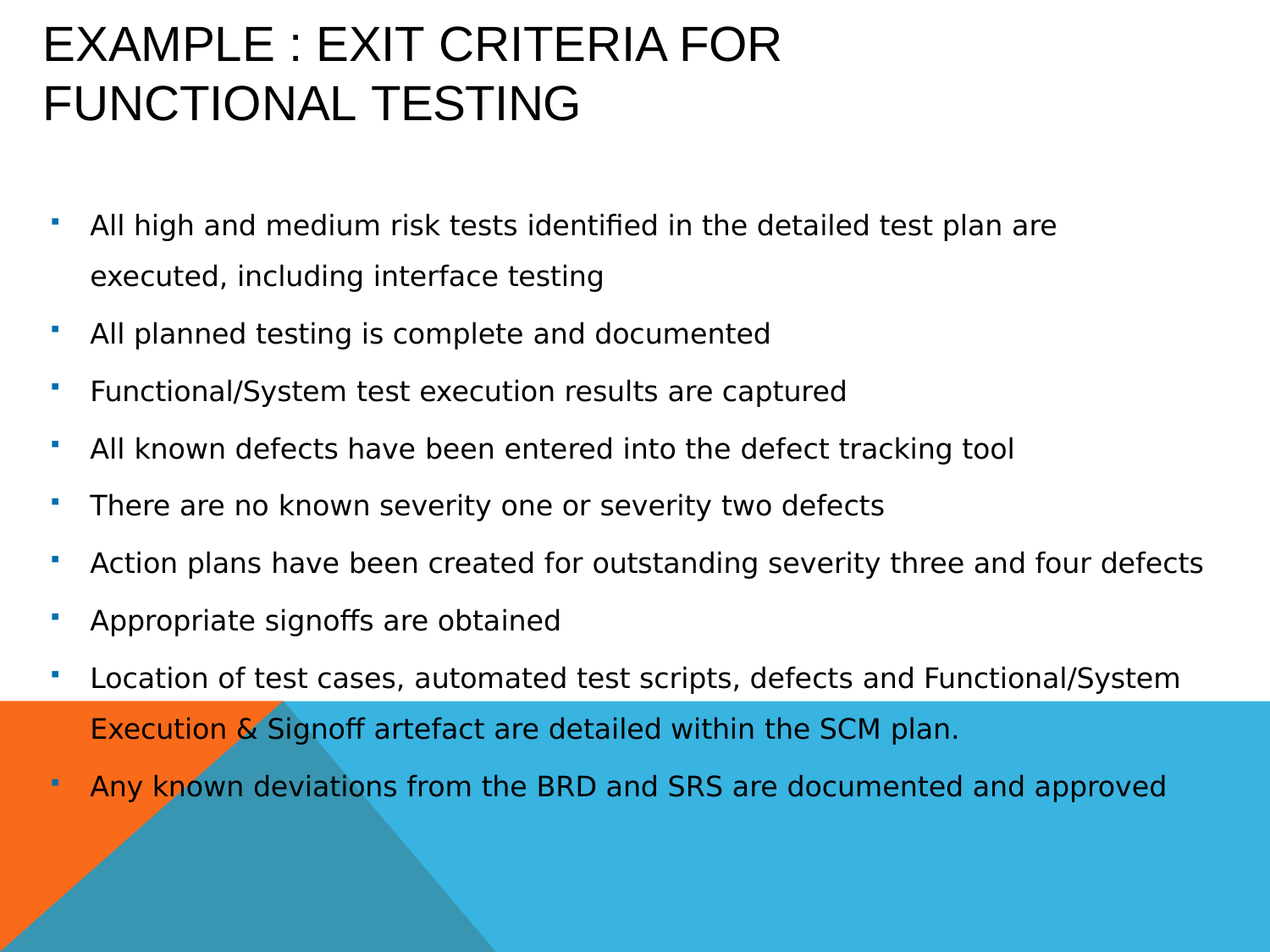

# Example : Exit Criteria for Functional Testing
All high and medium risk tests identified in the detailed test plan are
executed, including interface testing
All planned testing is complete and documented
Functional/System test execution results are captured
All known defects have been entered into the defect tracking tool
There are no known severity one or severity two defects
Action plans have been created for outstanding severity three and four defects
Appropriate signoffs are obtained
Location of test cases, automated test scripts, defects and Functional/System  Execution & Signoff artefact are detailed within the SCM plan.
Any known deviations from the BRD and SRS are documented and approved